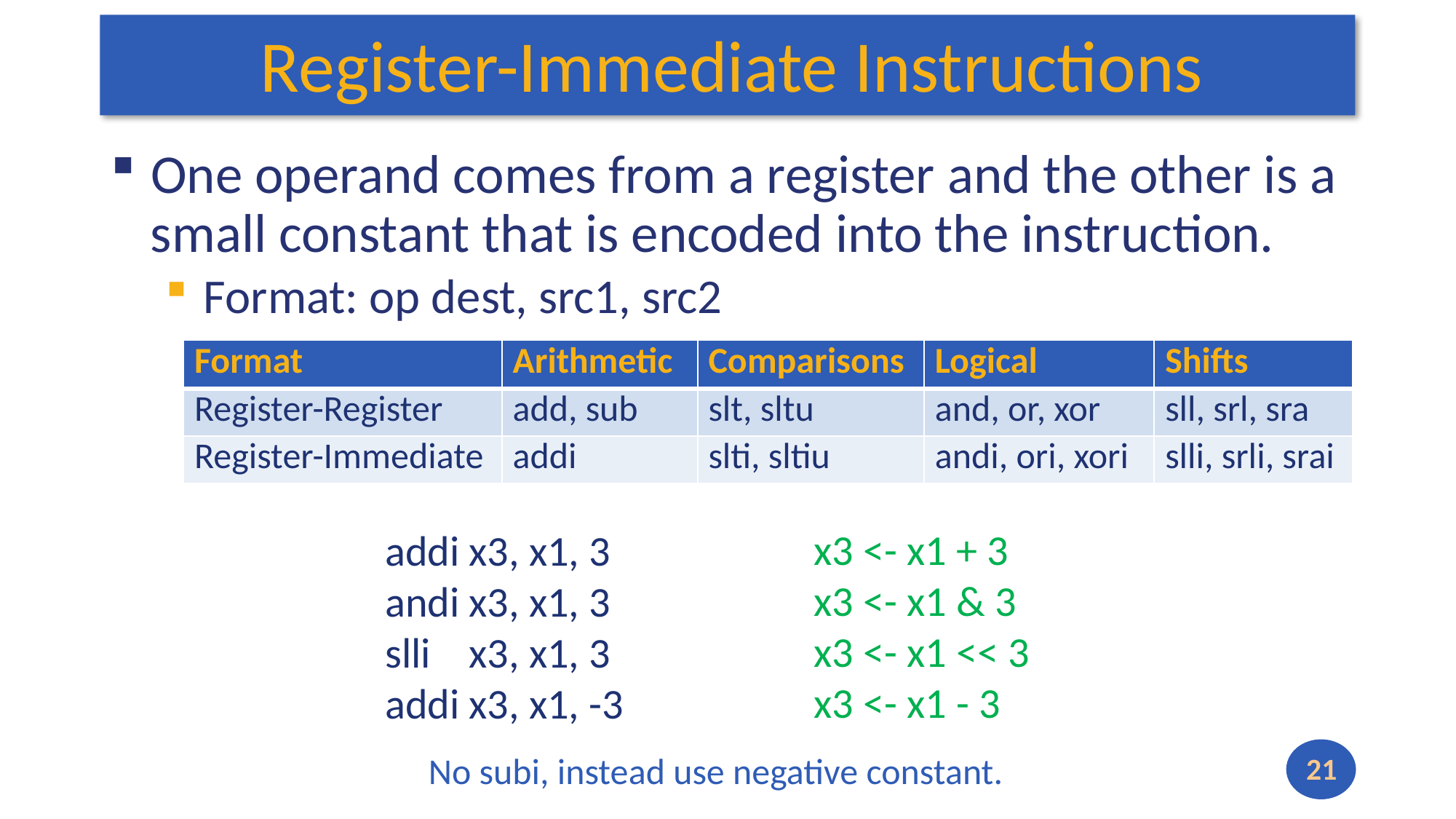

# Register-Immediate Instructions
 One operand comes from a register and the other is a  small constant that is encoded into the instruction.
 Format: op dest, src1, src2

| Format | Arithmetic | Comparisons | Logical | Shifts |
| --- | --- | --- | --- | --- |
| Register-Register | add, sub | slt, sltu | and, or, xor | sll, srl, sra |
| Register-Immediate | addi | slti, sltiu | andi, ori, xori | slli, srli, srai |
x3 <- x1 + 3
x3 <- x1 & 3
x3 <- x1 << 3
x3 <- x1 - 3
addi x3, x1, 3
andi x3, x1, 3
slli    x3, x1, 3
addi x3, x1, -3
21
No subi, instead use negative constant.